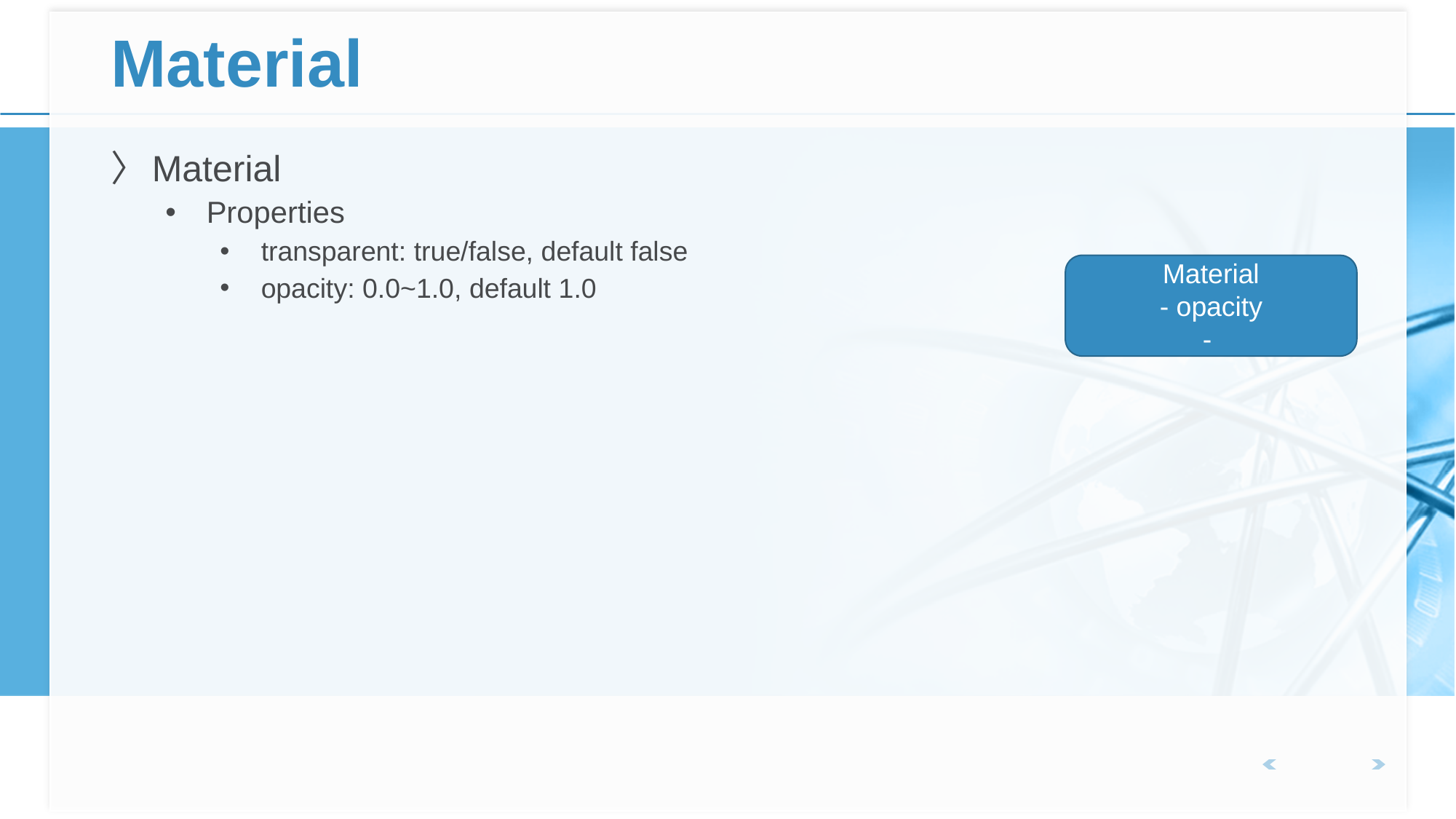

# Material
Material
Properties
transparent: true/false, default false
opacity: 0.0~1.0, default 1.0
Material
- opacity
-